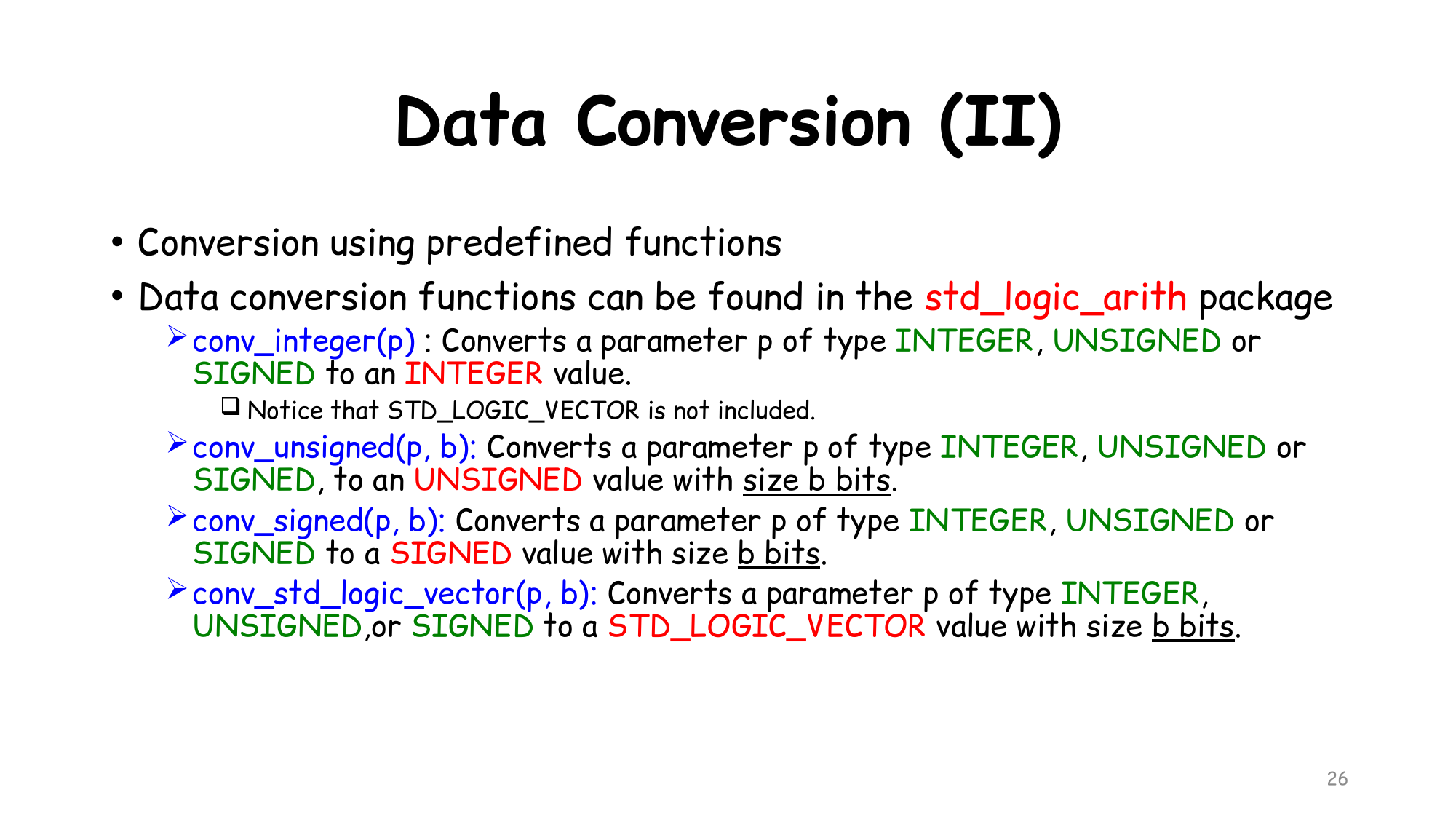

# Data Conversion (II)
Conversion using predefined functions
Data conversion functions can be found in the std_logic_arith package
conv_integer(p) : Converts a parameter p of type INTEGER, UNSIGNED or SIGNED to an INTEGER value.
Notice that STD_LOGIC_VECTOR is not included.
conv_unsigned(p, b): Converts a parameter p of type INTEGER, UNSIGNED or SIGNED, to an UNSIGNED value with size b bits.
conv_signed(p, b): Converts a parameter p of type INTEGER, UNSIGNED or SIGNED to a SIGNED value with size b bits.
conv_std_logic_vector(p, b): Converts a parameter p of type INTEGER, UNSIGNED,or SIGNED to a STD_LOGIC_VECTOR value with size b bits.
26